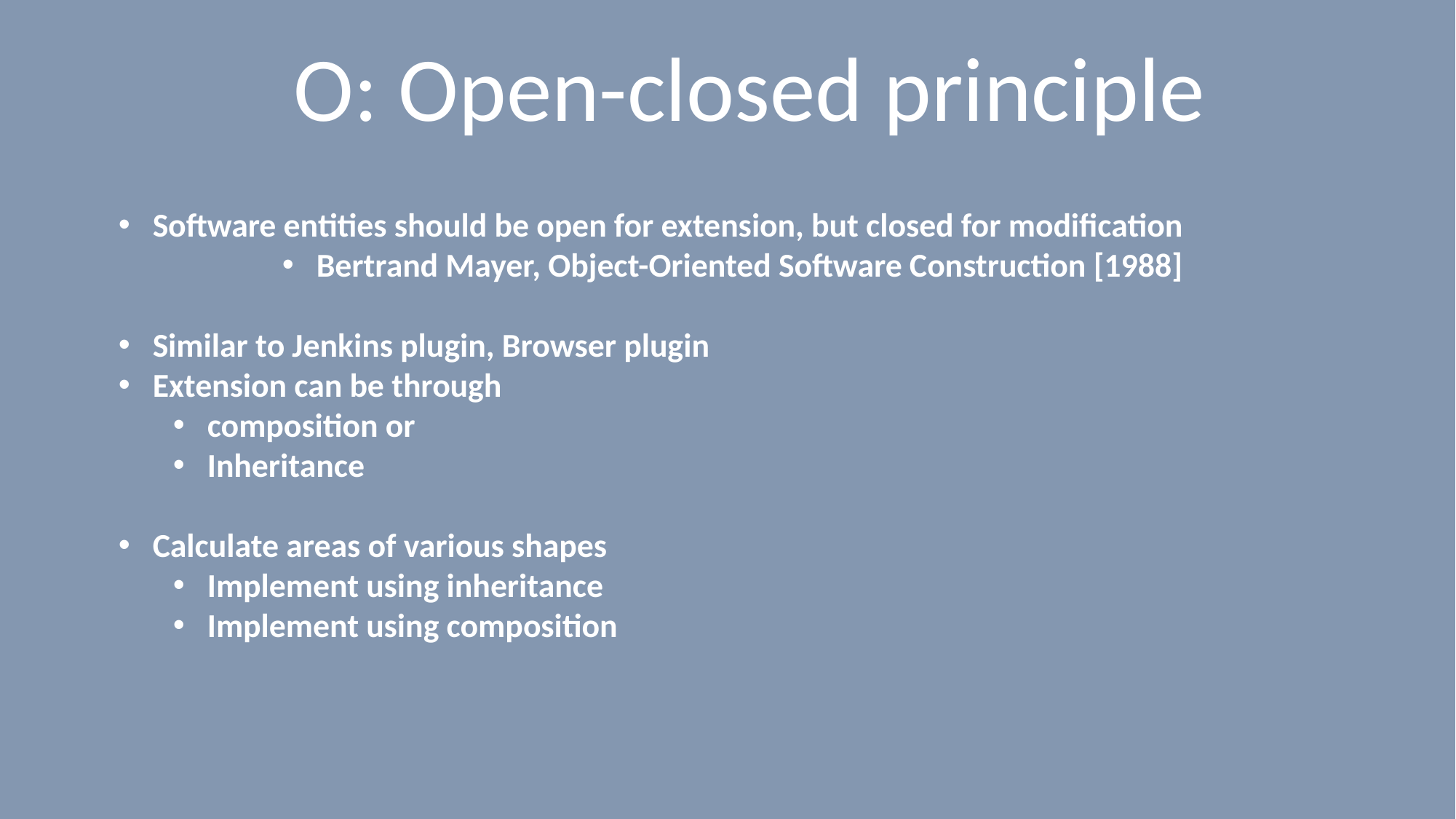

# O: Open-closed principle
Software entities should be open for extension, but closed for modification
Bertrand Mayer, Object-Oriented Software Construction [1988]

Similar to Jenkins plugin, Browser plugin
Extension can be through
composition or
Inheritance

Calculate areas of various shapes
Implement using inheritance
Implement using composition